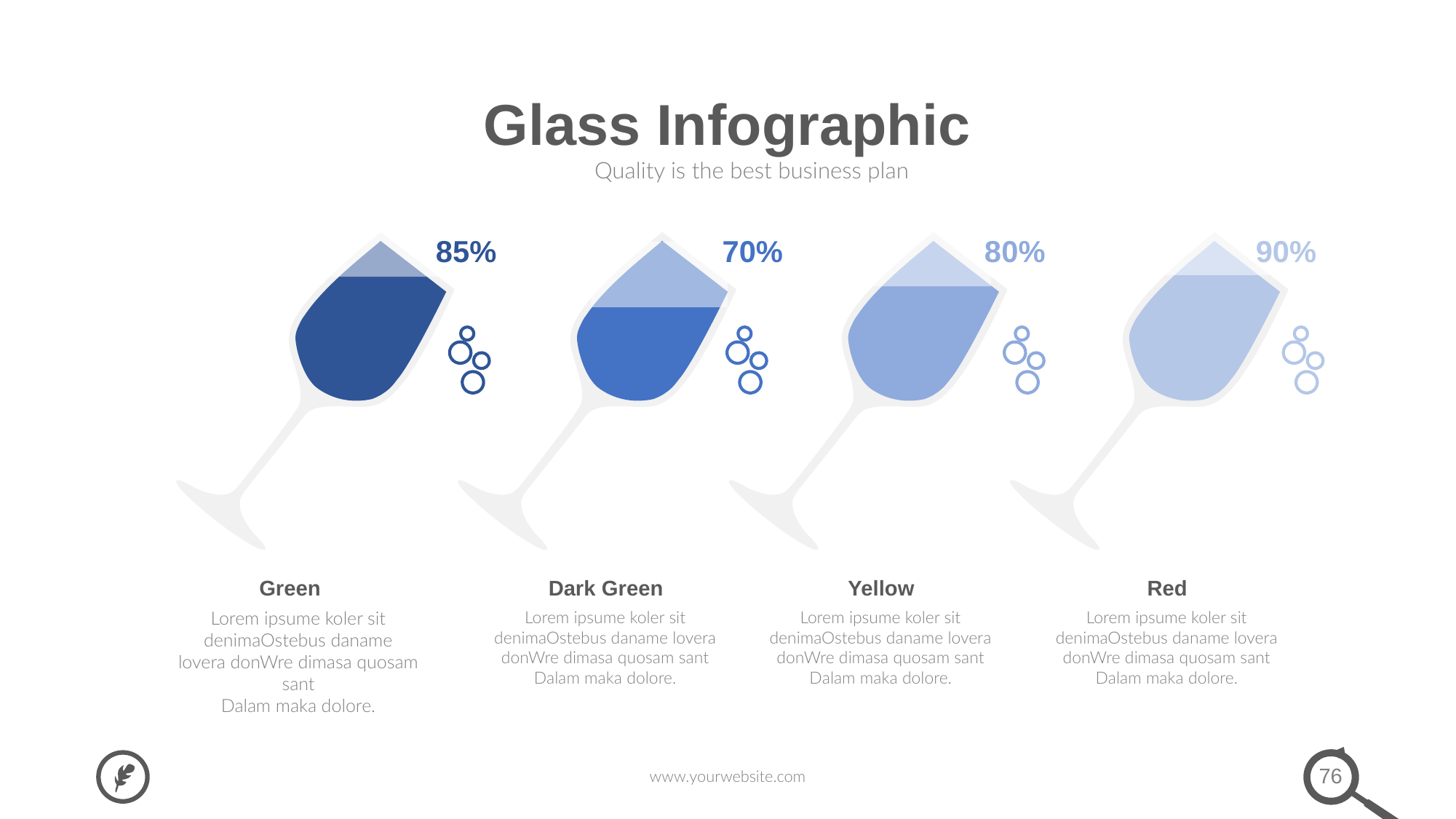

Glass Infographic
Quality is the best business plan

85%
70%
80%
90%

Green
Lorem ipsume koler sit denimaOstebus daname lovera donWre dimasa quosam sant
Dalam maka dolore.
Dark Green
Lorem ipsume koler sit denimaOstebus daname lovera donWre dimasa quosam sant
Dalam maka dolore.
Yellow
Lorem ipsume koler sit denimaOstebus daname lovera donWre dimasa quosam sant
Dalam maka dolore.
Red
Lorem ipsume koler sit denimaOstebus daname lovera donWre dimasa quosam sant
Dalam maka dolore.

76

www.yourwebsite.com